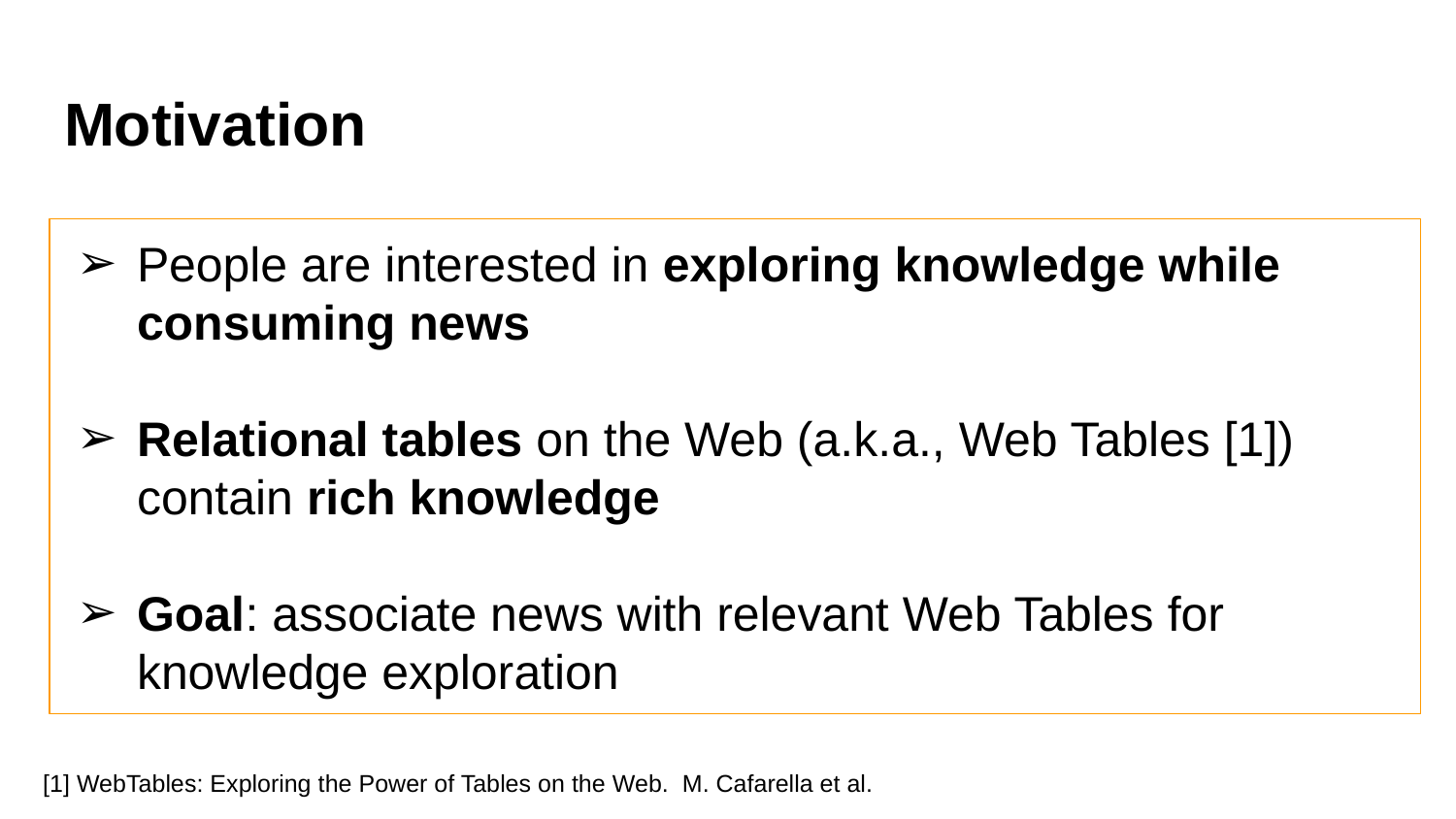

# Motivation

People are interested in exploring knowledge while consuming news

Relational tables on the Web (a.k.a., Web Tables [1]) contain rich knowledge

Goal: associate news with relevant Web Tables for knowledge exploration
[1] WebTables: Exploring the Power of Tables on the Web.  M. Cafarella et al.